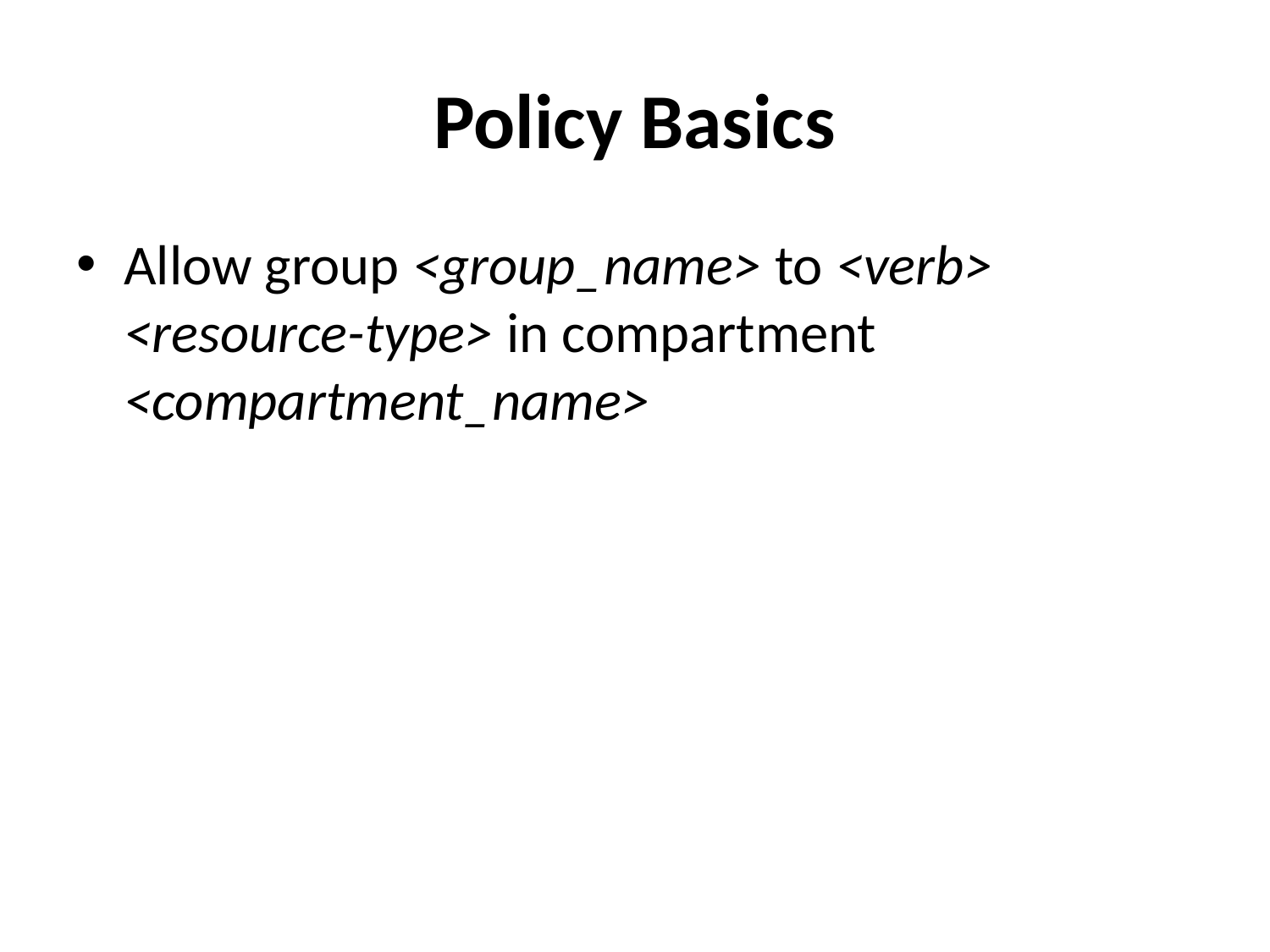

# Policy Basics
Allow group <group_name> to <verb> <resource-type> in compartment <compartment_name>